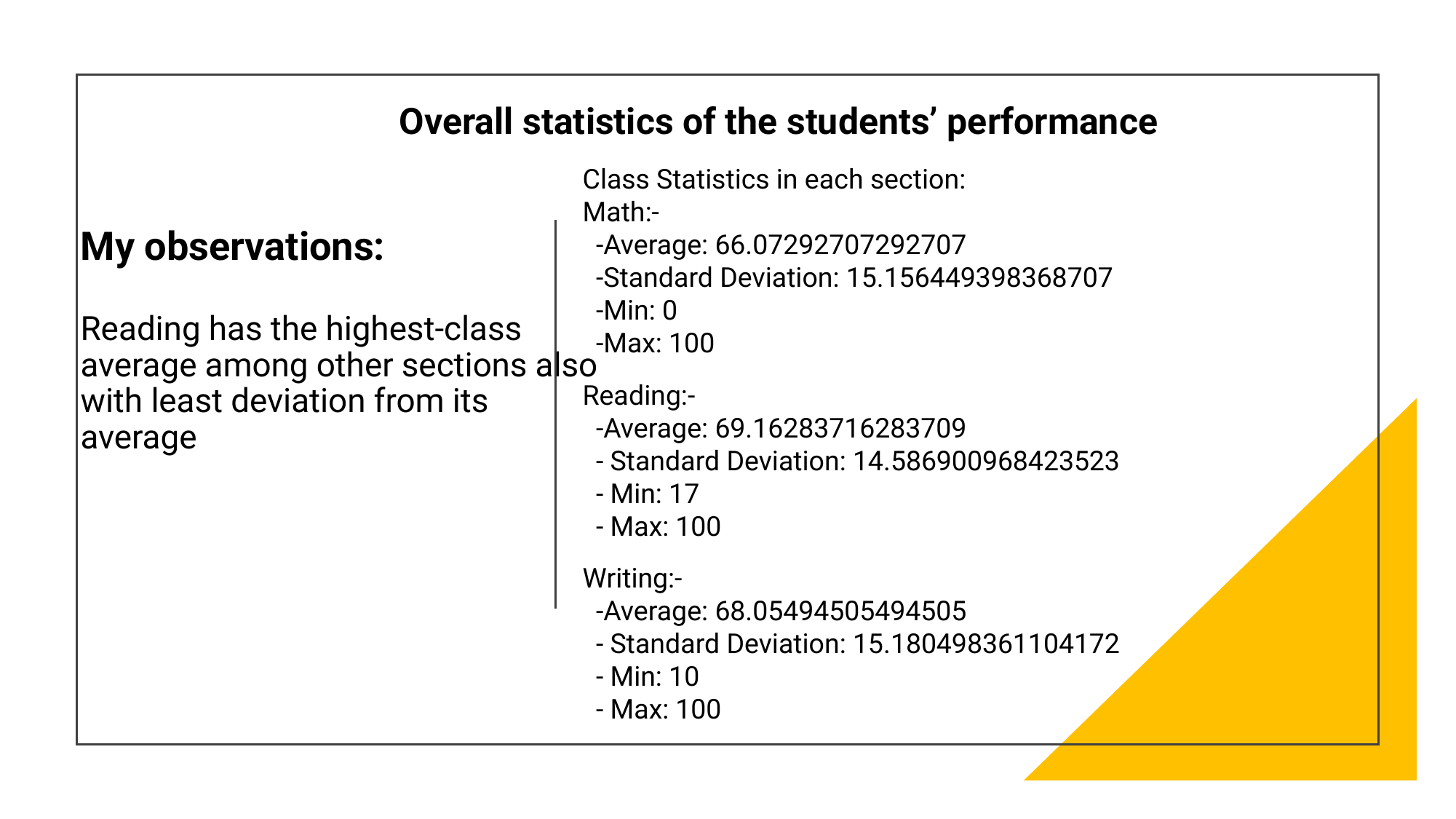

Overall statistics of the students’ performance
Class Statistics in each section:
Math:-
  -Average: 66.07292707292707
  -Standard Deviation: 15.156449398368707
  -Min: 0
  -Max: 100

Reading:-
  -Average: 69.16283716283709
  - Standard Deviation: 14.586900968423523
  - Min: 17
  - Max: 100

Writing:-
  -Average: 68.05494505494505
  - Standard Deviation: 15.180498361104172
  - Min: 10
  - Max: 100
# My observations: Reading has the highest-class average among other sections also with least deviation from its average